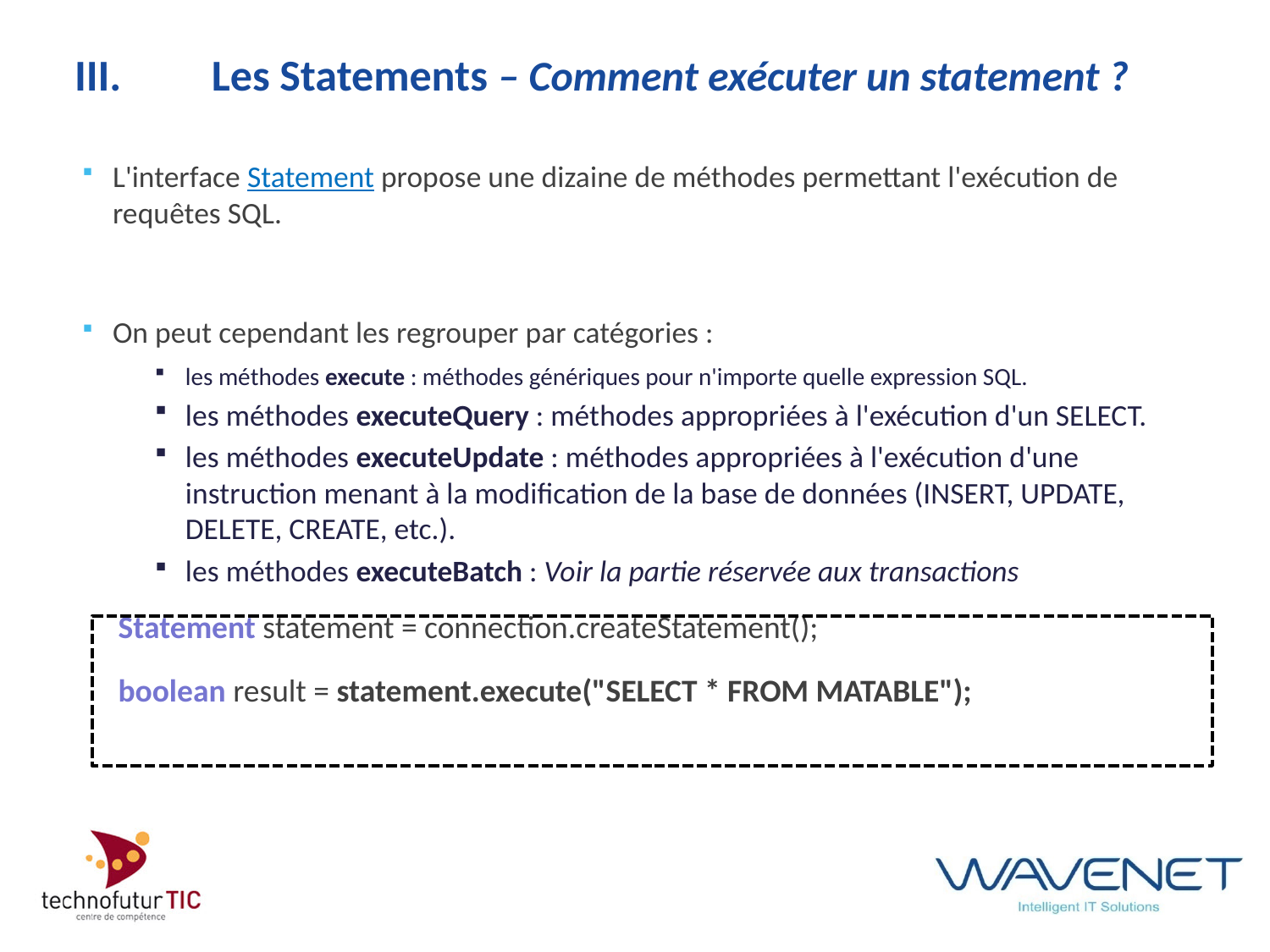

# III.	 Les Statements – Comment exécuter un statement ?
L'interface Statement propose une dizaine de méthodes permettant l'exécution de requêtes SQL.

On peut cependant les regrouper par catégories :
les méthodes execute : méthodes génériques pour n'importe quelle expression SQL.
les méthodes executeQuery : méthodes appropriées à l'exécution d'un SELECT.
les méthodes executeUpdate : méthodes appropriées à l'exécution d'une instruction menant à la modification de la base de données (INSERT, UPDATE, DELETE, CREATE, etc.).
les méthodes executeBatch : Voir la partie réservée aux transactions
     Statement statement = connection.createStatement();
     boolean result = statement.execute("SELECT * FROM MATABLE");